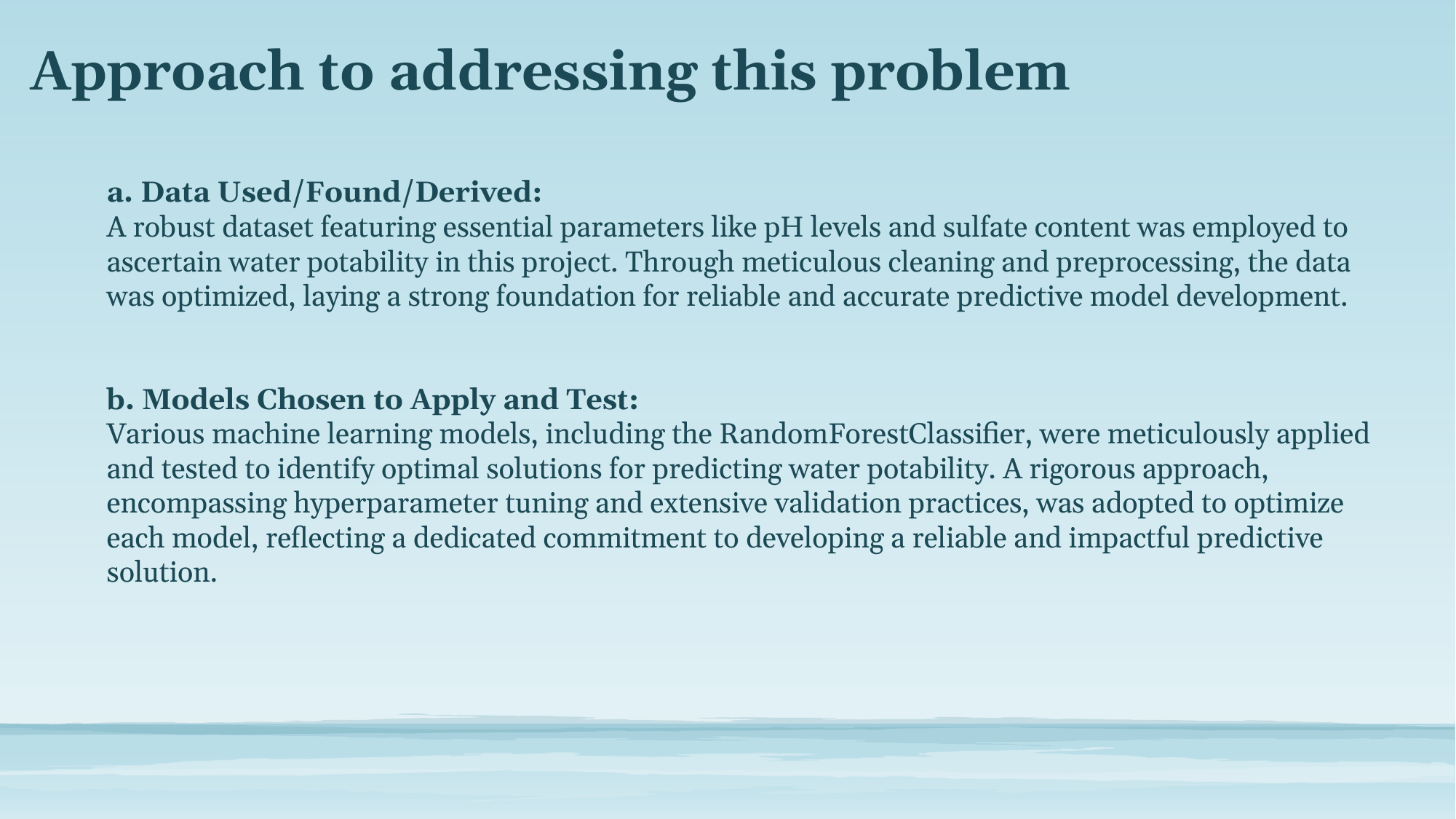

# Approach to addressing this problem
a. Data Used/Found/Derived:
A robust dataset featuring essential parameters like pH levels and sulfate content was employed to ascertain water potability in this project. Through meticulous cleaning and preprocessing, the data was optimized, laying a strong foundation for reliable and accurate predictive model development.

b. Models Chosen to Apply and Test:
Various machine learning models, including the RandomForestClassifier, were meticulously applied and tested to identify optimal solutions for predicting water potability. A rigorous approach, encompassing hyperparameter tuning and extensive validation practices, was adopted to optimize each model, reflecting a dedicated commitment to developing a reliable and impactful predictive solution.